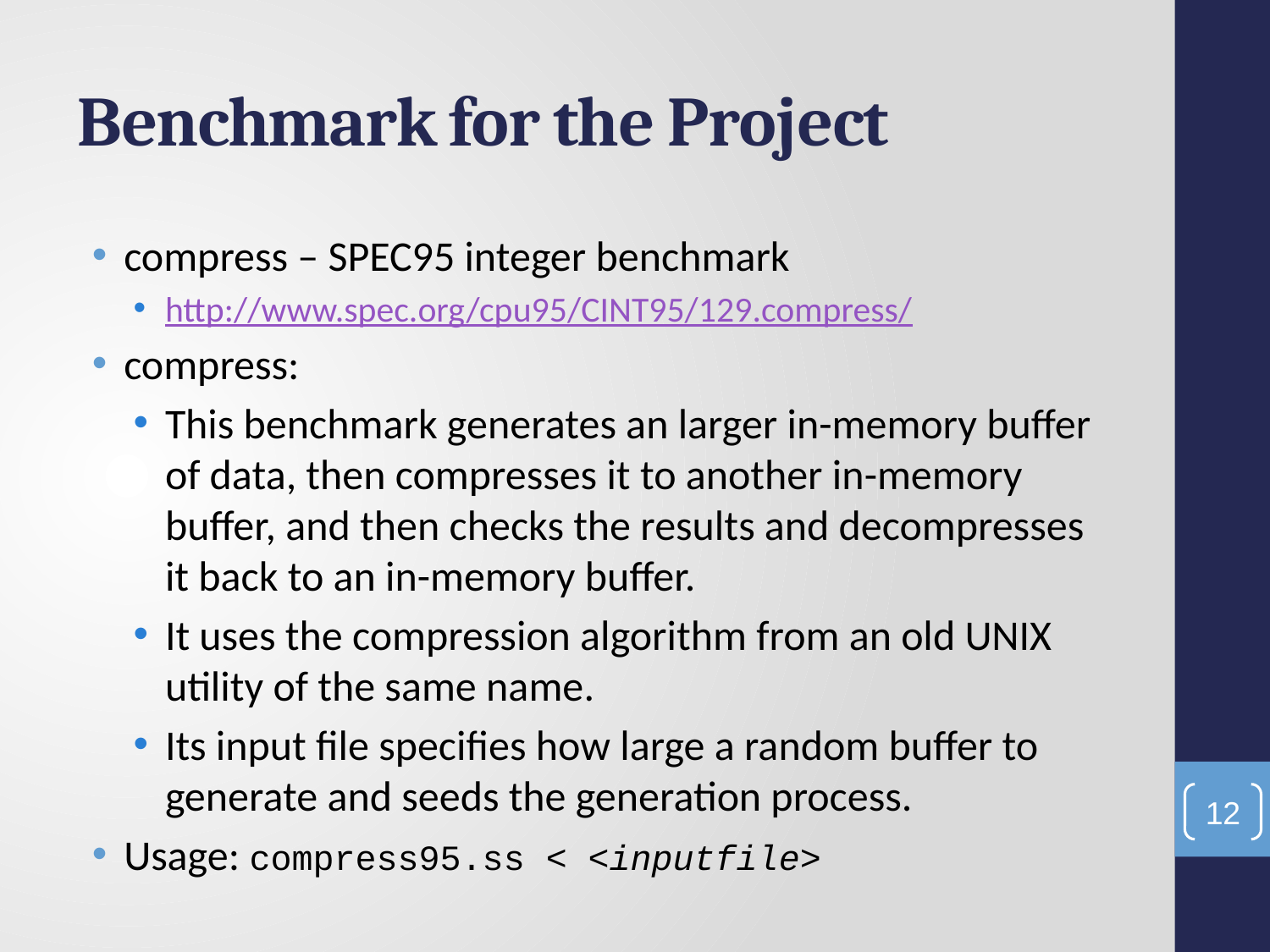

# Benchmark for the Project
compress – SPEC95 integer benchmark
http://www.spec.org/cpu95/CINT95/129.compress/
compress:
This benchmark generates an larger in-memory buffer of data, then compresses it to another in-memory buffer, and then checks the results and decompresses it back to an in-memory buffer.
It uses the compression algorithm from an old UNIX utility of the same name.
Its input file specifies how large a random buffer to generate and seeds the generation process.
Usage: compress95.ss < <inputfile>

12